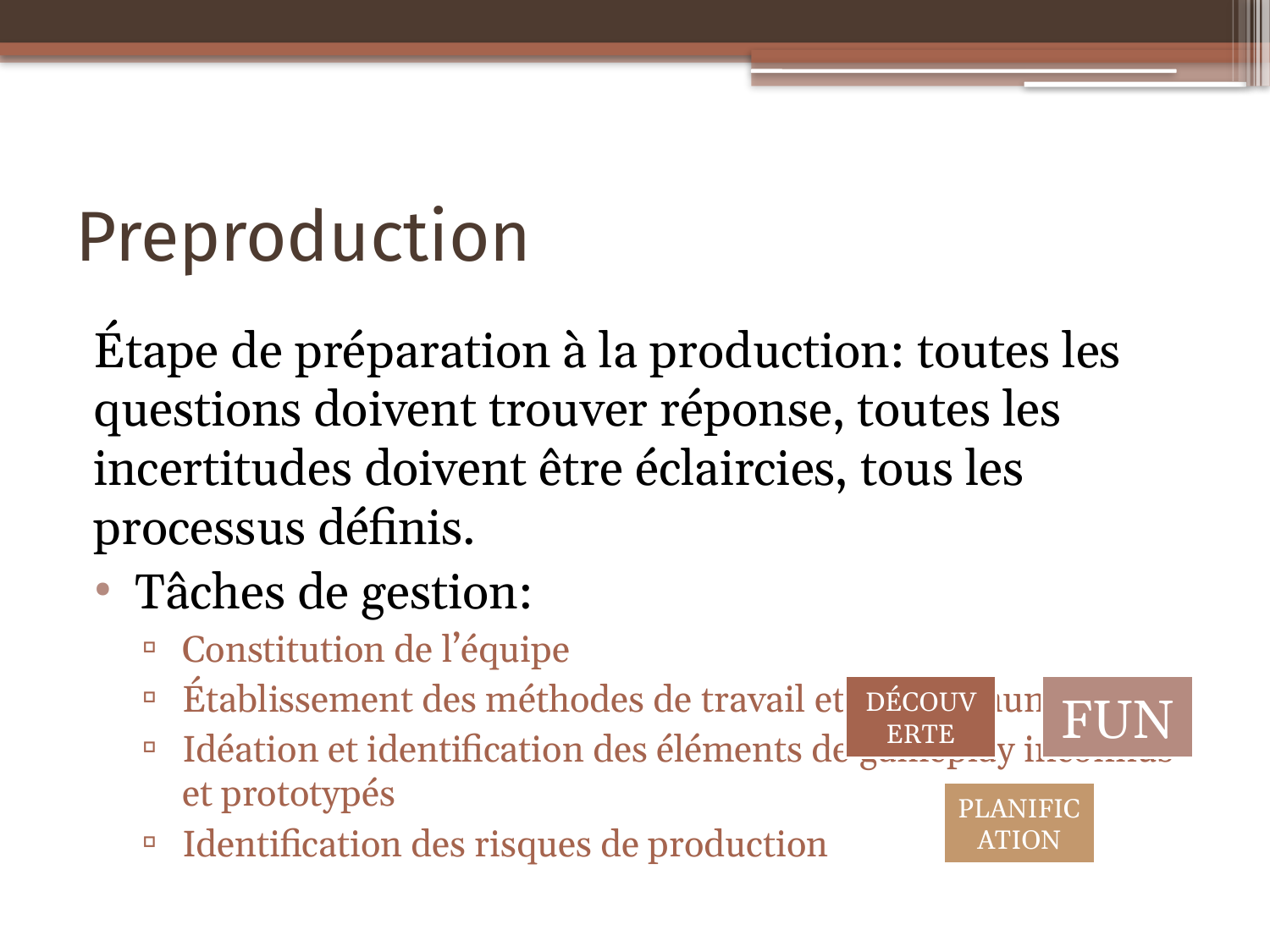

# Preproduction
Étape de préparation à la production: toutes les questions doivent trouver réponse, toutes les incertitudes doivent être éclaircies, tous les processus définis.
Tâches de gestion:
Constitution de l’équipe
Établissement des méthodes de travail et de communication
Idéation et identification des éléments de gameplay inconnus et prototypés
Identification des risques de production

FUN
PLANIFICATION